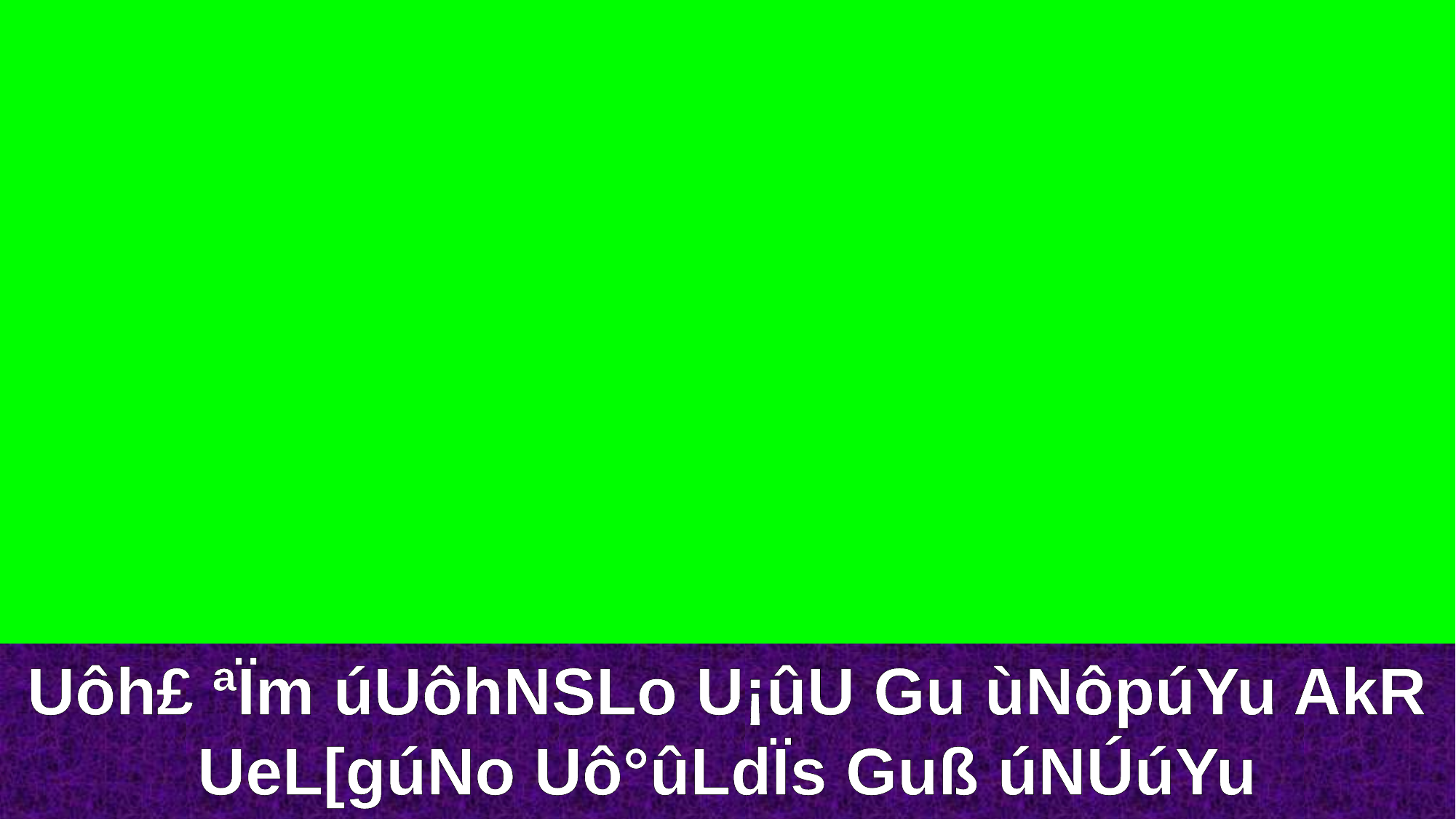

Uôh£ ªÏm úUôhNSLo U¡ûU Gu ùNôpúYu AkR UeL[gúNo Uô°ûLdÏs Guß úNÚúYu